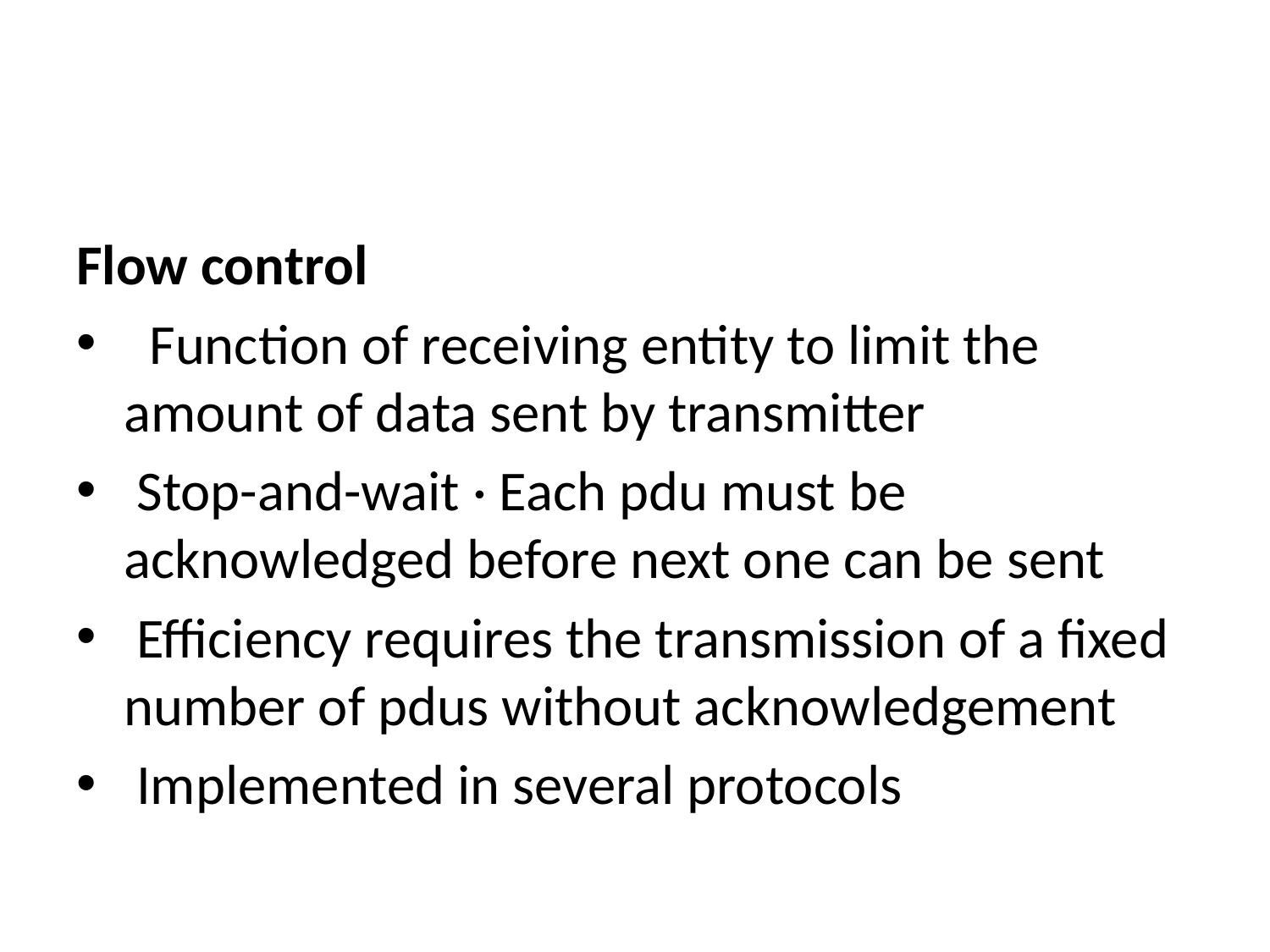

#
Flow control
  Function of receiving entity to limit the amount of data sent by transmitter
 Stop-and-wait · Each pdu must be acknowledged before next one can be sent
 Efficiency requires the transmission of a fixed number of pdus without acknowledgement
 Implemented in several protocols